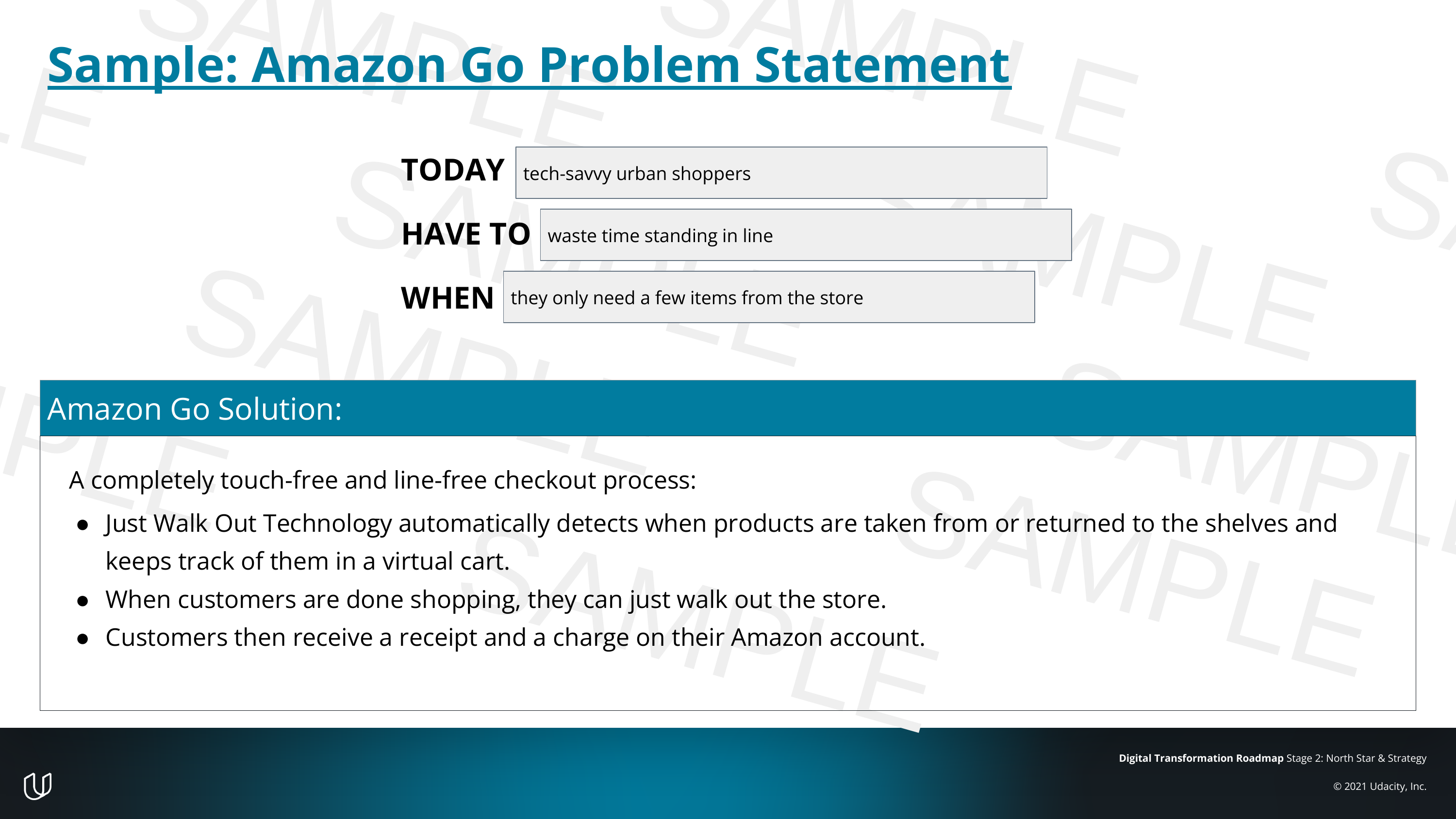

# Sample: Amazon Go Problem Statement
TODAY
tech-savvy urban shoppers
HAVE TO
waste time standing in line
WHEN
they only need a few items from the store
| Amazon Go Solution: |
| --- |
| A completely touch-free and line-free checkout process: Just Walk Out Technology automatically detects when products are taken from or returned to the shelves and keeps track of them in a virtual cart. When customers are done shopping, they can just walk out the store. Customers then receive a receipt and a charge on their Amazon account. |